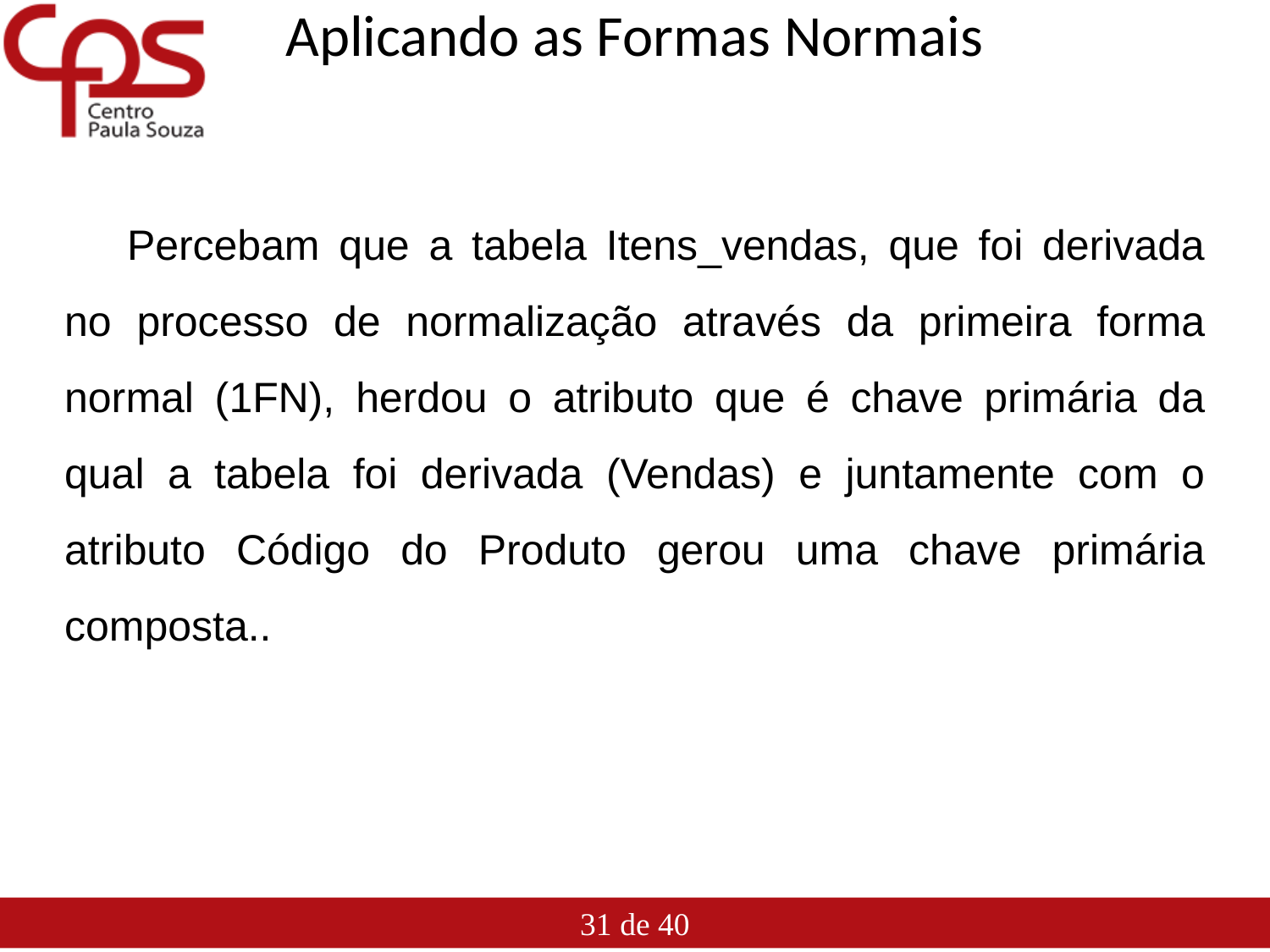

# Aplicando as Formas Normais
Percebam que a tabela Itens_vendas, que foi derivada no processo de normalização através da primeira forma normal (1FN), herdou o atributo que é chave primária da qual a tabela foi derivada (Vendas) e juntamente com o atributo Código do Produto gerou uma chave primária composta..